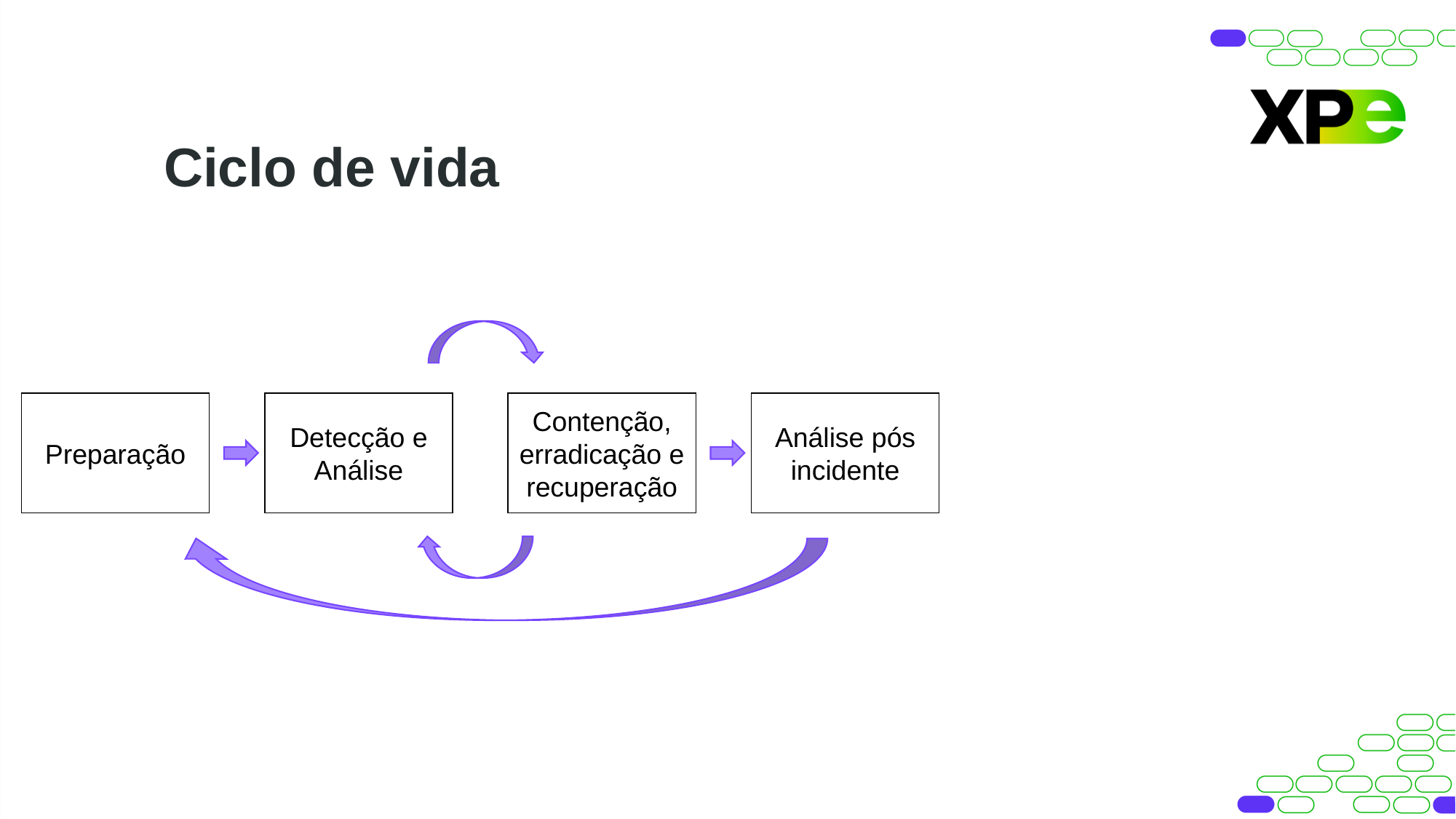

Ciclo de vida

Preparação
Detecção e Análise
Contenção, erradicação e recuperação
Análise pós incidente